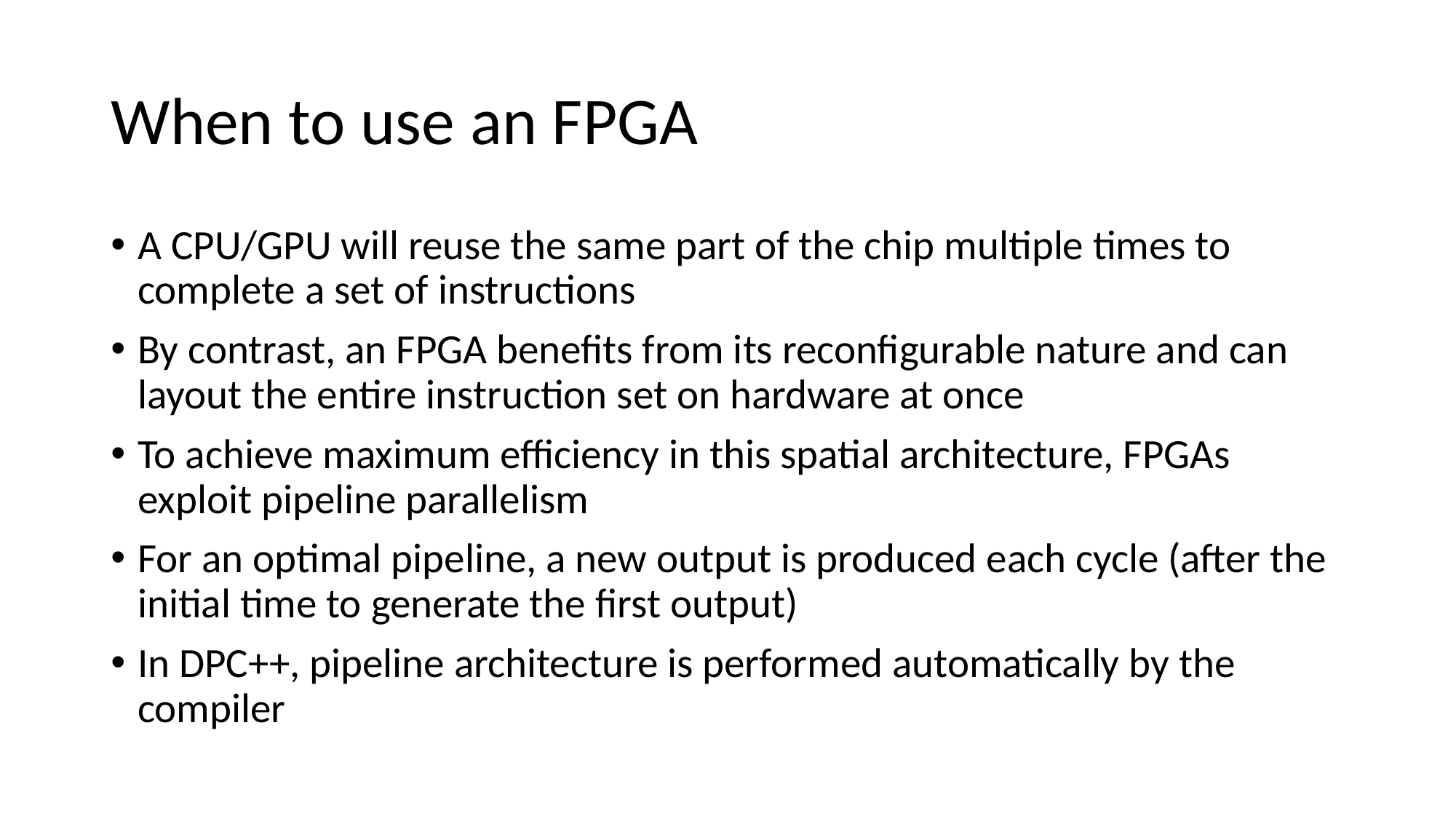

# When to use an FPGA
A CPU/GPU will reuse the same part of the chip multiple times to complete a set of instructions
By contrast, an FPGA benefits from its reconfigurable nature and can layout the entire instruction set on hardware at once
To achieve maximum efficiency in this spatial architecture, FPGAs exploit pipeline parallelism
For an optimal pipeline, a new output is produced each cycle (after the initial time to generate the first output)
In DPC++, pipeline architecture is performed automatically by the compiler